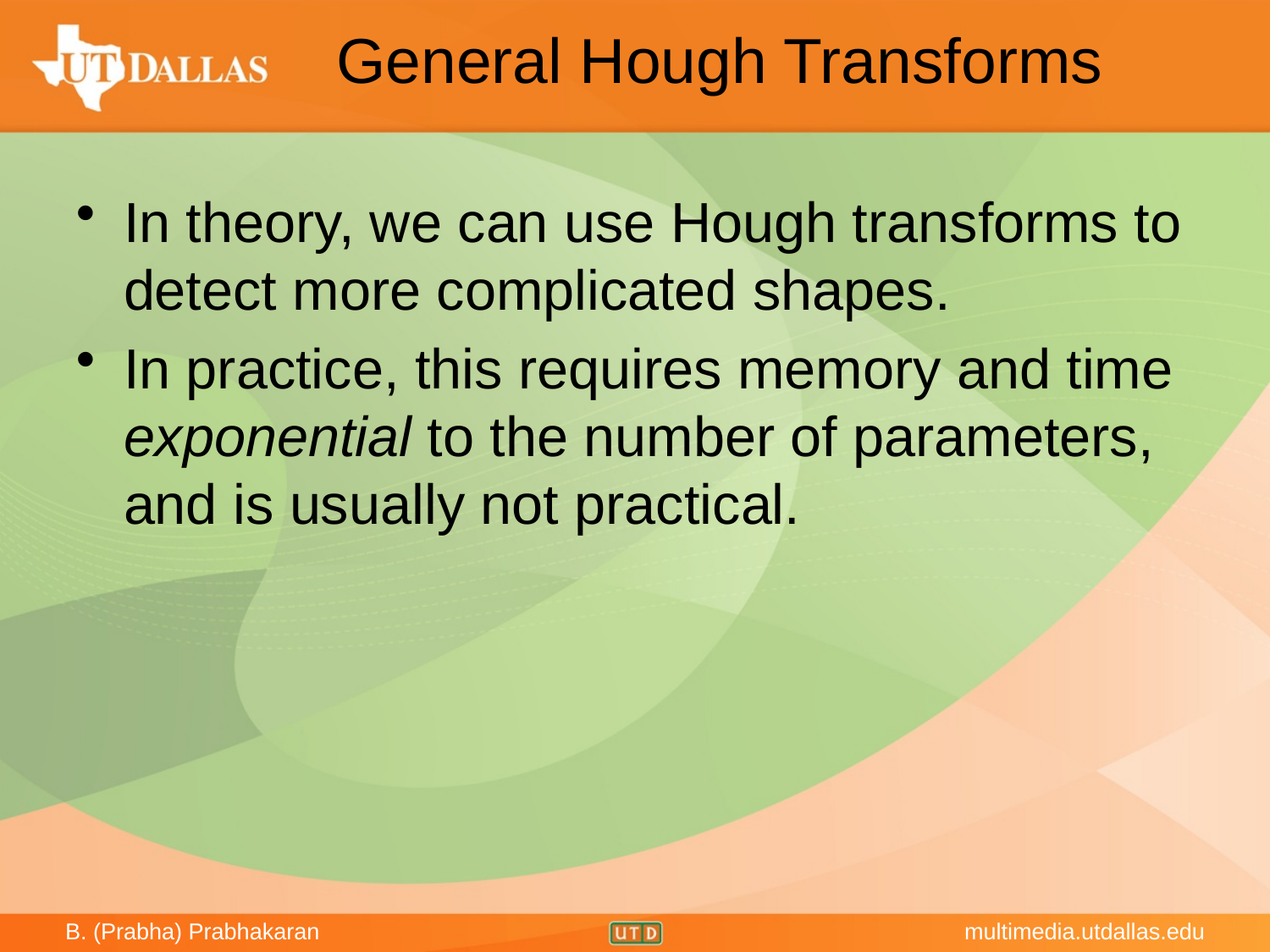

# General Hough Transforms
In theory, we can use Hough transforms to detect more complicated shapes.
In practice, this requires memory and time exponential to the number of parameters, and is usually not practical.